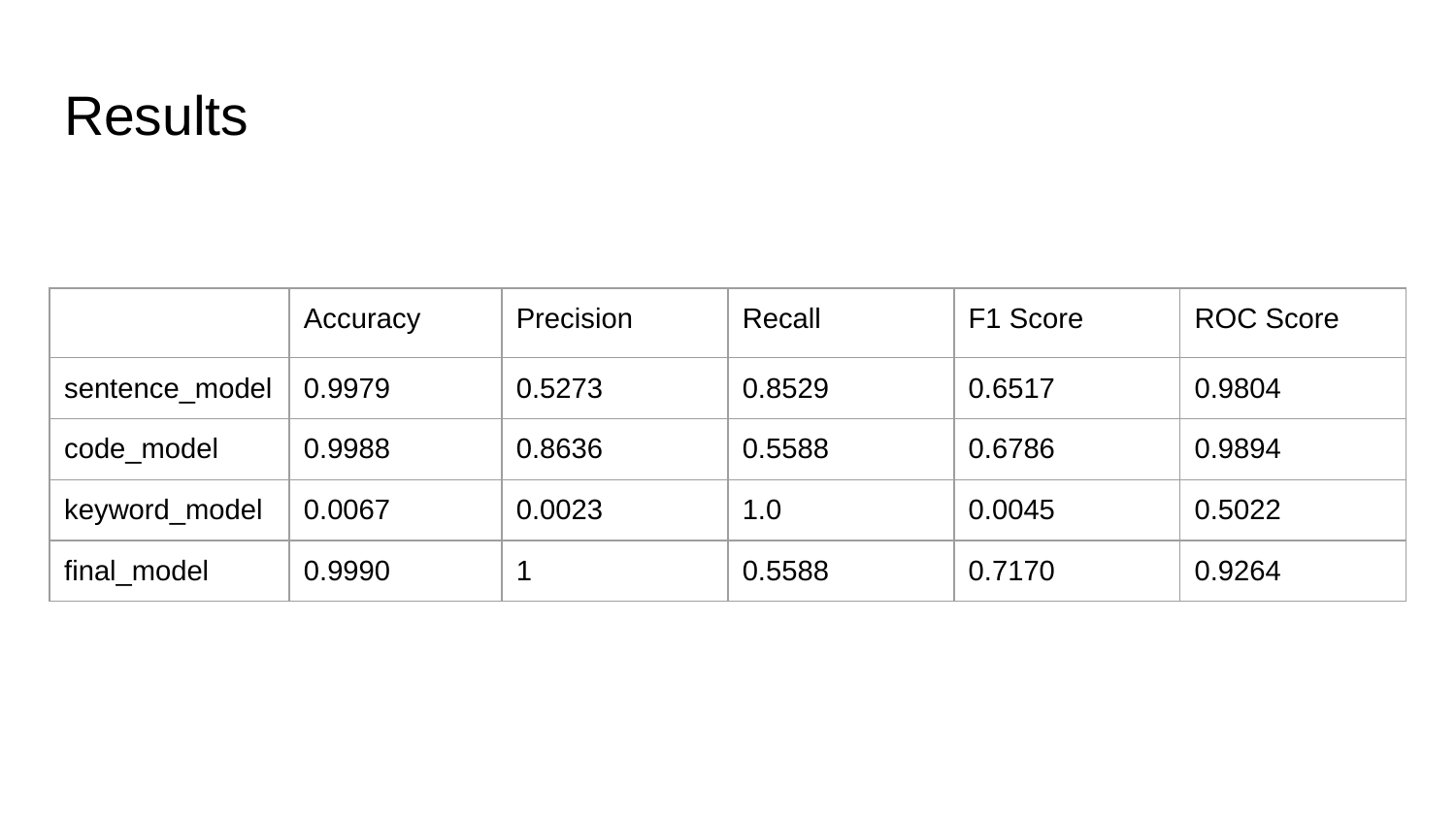

# Results

|  | Accuracy | Precision | Recall | F1 Score | ROC Score |
| --- | --- | --- | --- | --- | --- |
| sentence\_model | 0.9979 | 0.5273 | 0.8529 | 0.6517 | 0.9804 |
| code\_model | 0.9988 | 0.8636 | 0.5588 | 0.6786 | 0.9894 |
| keyword\_model | 0.0067 | 0.0023 | 1.0 | 0.0045 | 0.5022 |
| final\_model | 0.9990 | 1 | 0.5588 | 0.7170 | 0.9264 |